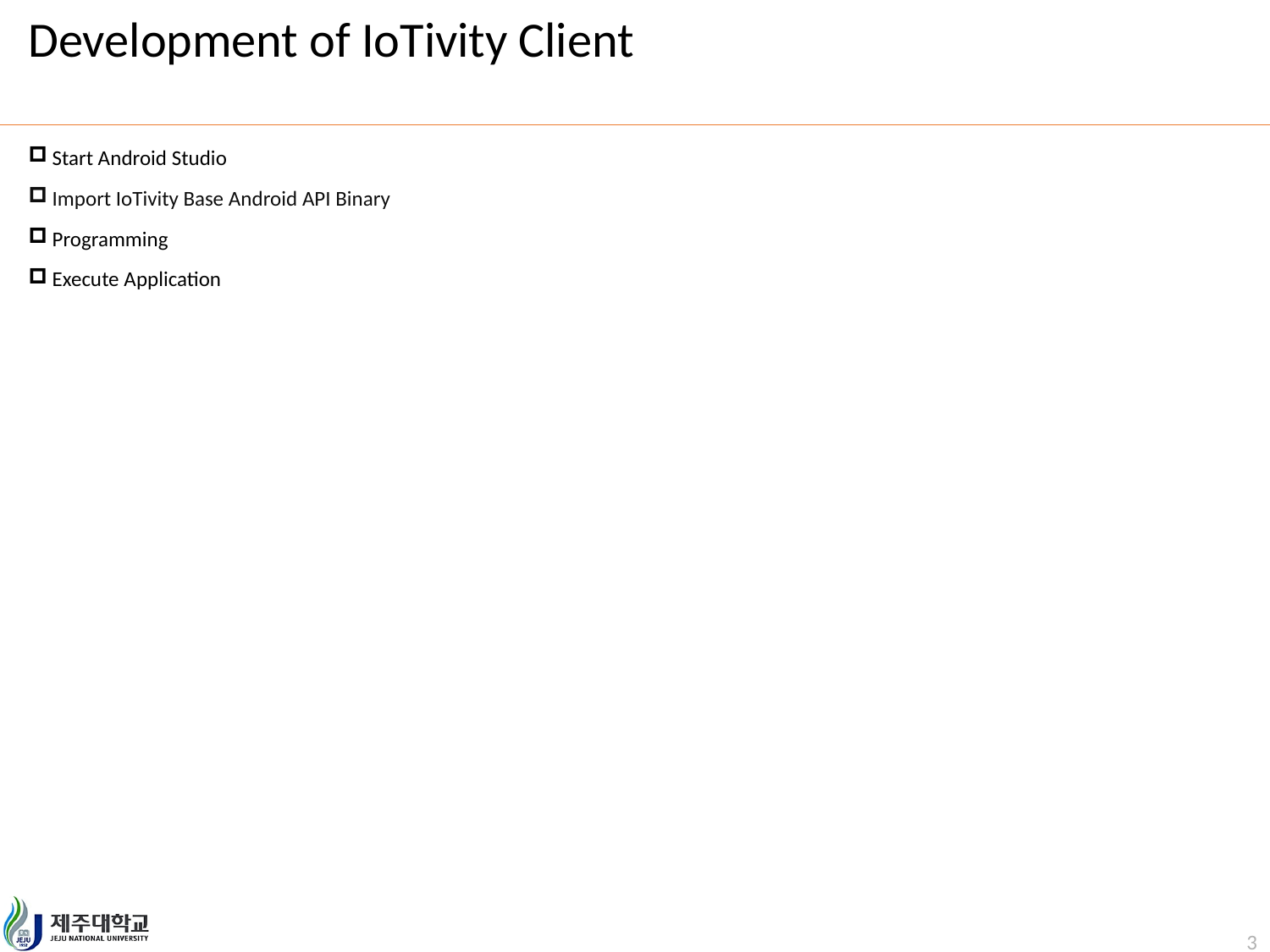

# Development of IoTivity Client
Start Android Studio
Import IoTivity Base Android API Binary
Programming
Execute Application
3